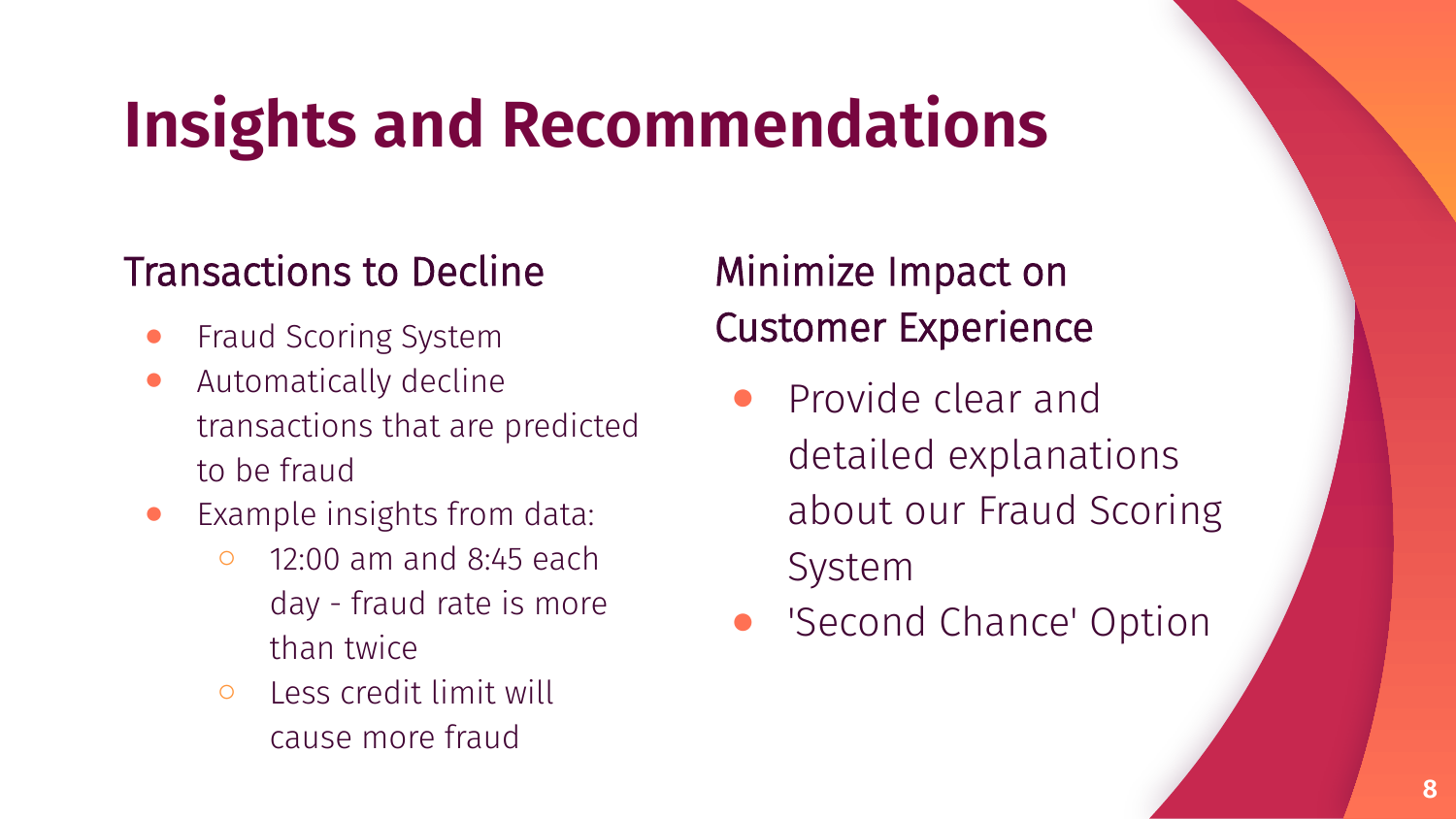

# Insights and Recommendations
Transactions to Decline
Fraud Scoring System
Automatically decline transactions that are predicted to be fraud
Example insights from data:
12:00 am and 8:45 each day - fraud rate is more than twice
Less credit limit will cause more fraud

Minimize Impact on Customer Experience
Provide clear and detailed explanations about our Fraud Scoring System
'Second Chance' Option

8